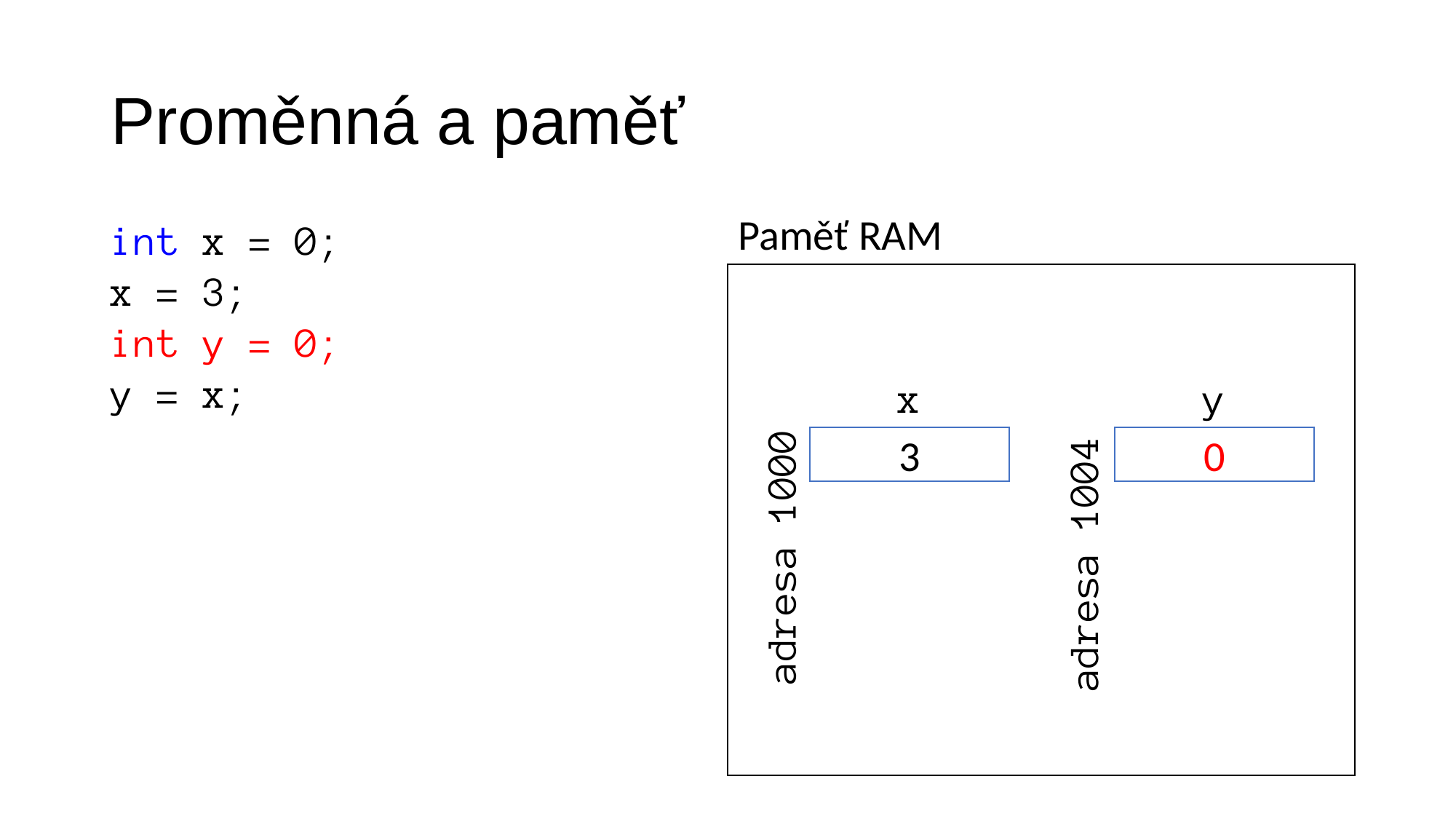

# Proměnná a paměť
Paměť RAM
int x = 0;
x = 3;
int y = 0;
y = x;

x
y
3
0
adresa 1000
adresa 1004